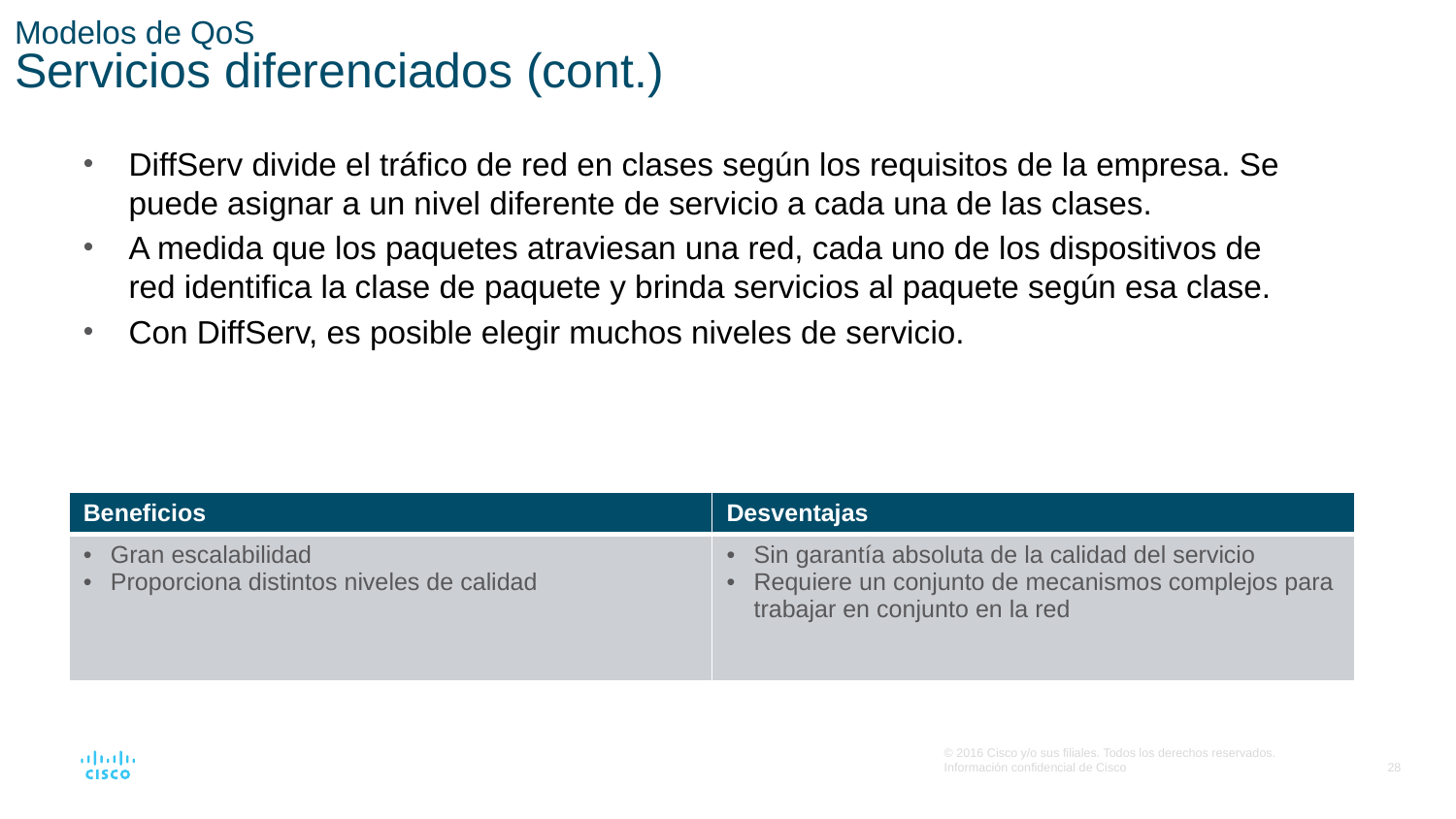

# Modelos de QoS Servicios diferenciados (cont.)
DiffServ divide el tráfico de red en clases según los requisitos de la empresa. Se puede asignar a un nivel diferente de servicio a cada una de las clases.
A medida que los paquetes atraviesan una red, cada uno de los dispositivos de red identifica la clase de paquete y brinda servicios al paquete según esa clase.
Con DiffServ, es posible elegir muchos niveles de servicio.
| Beneficios | Desventajas |
| --- | --- |
| Gran escalabilidad Proporciona distintos niveles de calidad | Sin garantía absoluta de la calidad del servicio Requiere un conjunto de mecanismos complejos para trabajar en conjunto en la red |